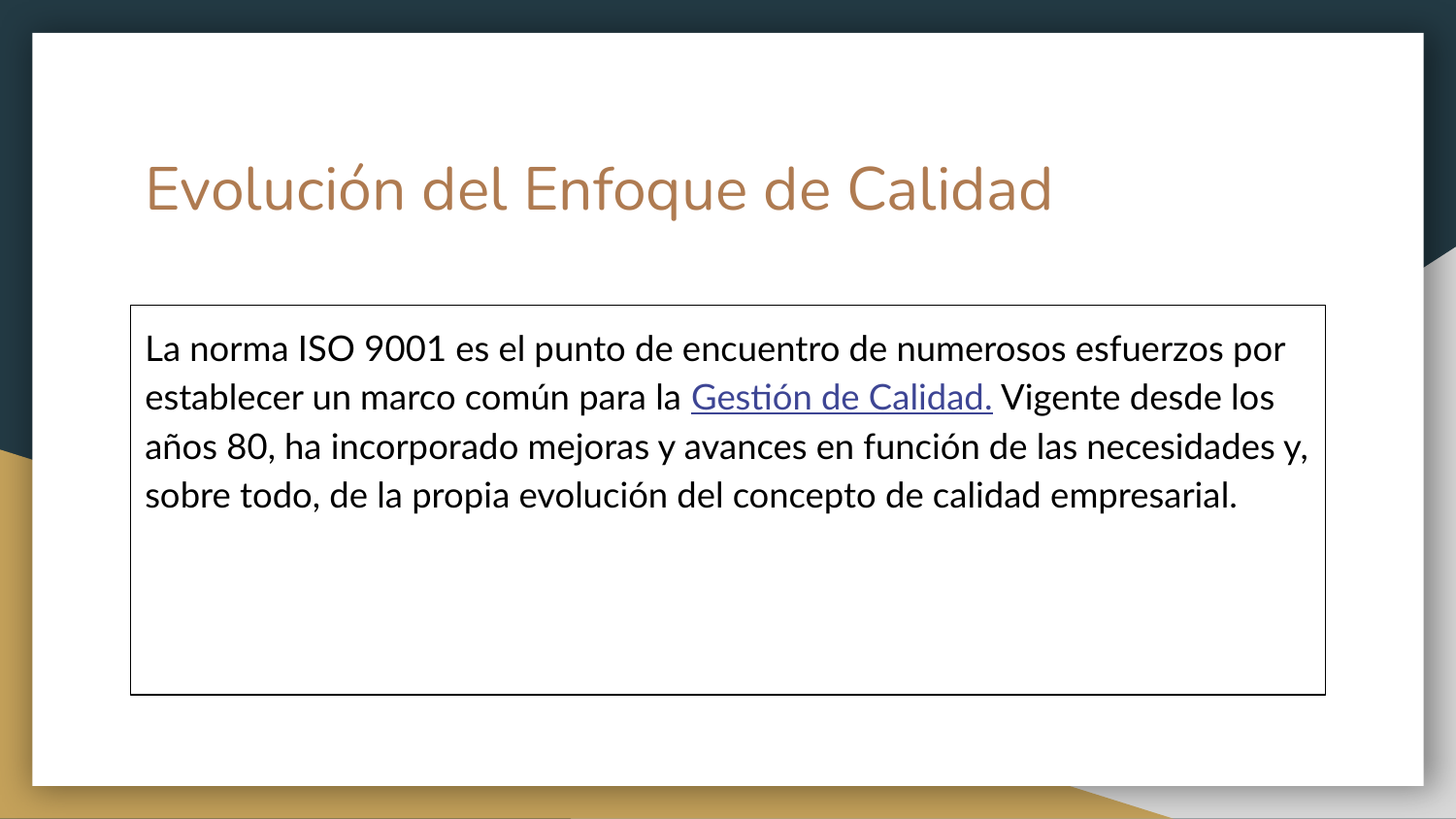

# Evolución del Enfoque de Calidad
La norma ISO 9001 es el punto de encuentro de numerosos esfuerzos por establecer un marco común para la Gestión de Calidad. Vigente desde los años 80, ha incorporado mejoras y avances en función de las necesidades y, sobre todo, de la propia evolución del concepto de calidad empresarial.